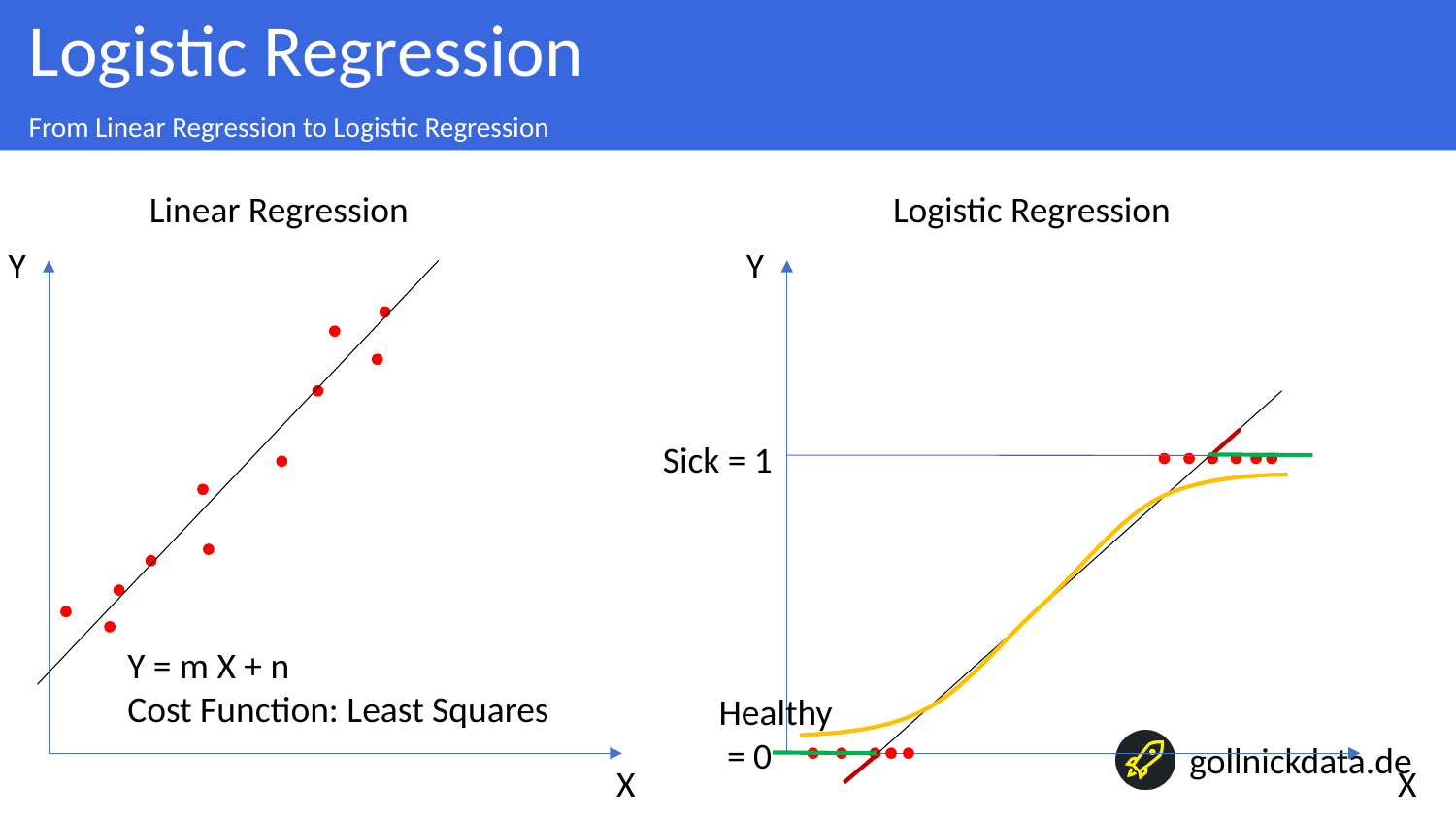

Logistic Regression
From Linear Regression to Logistic Regression
Linear Regression
Logistic Regression
Y
Y

Sick = 1

Y = m X + n
Cost Function: Least Squares
Healthy
 = 0

X
X